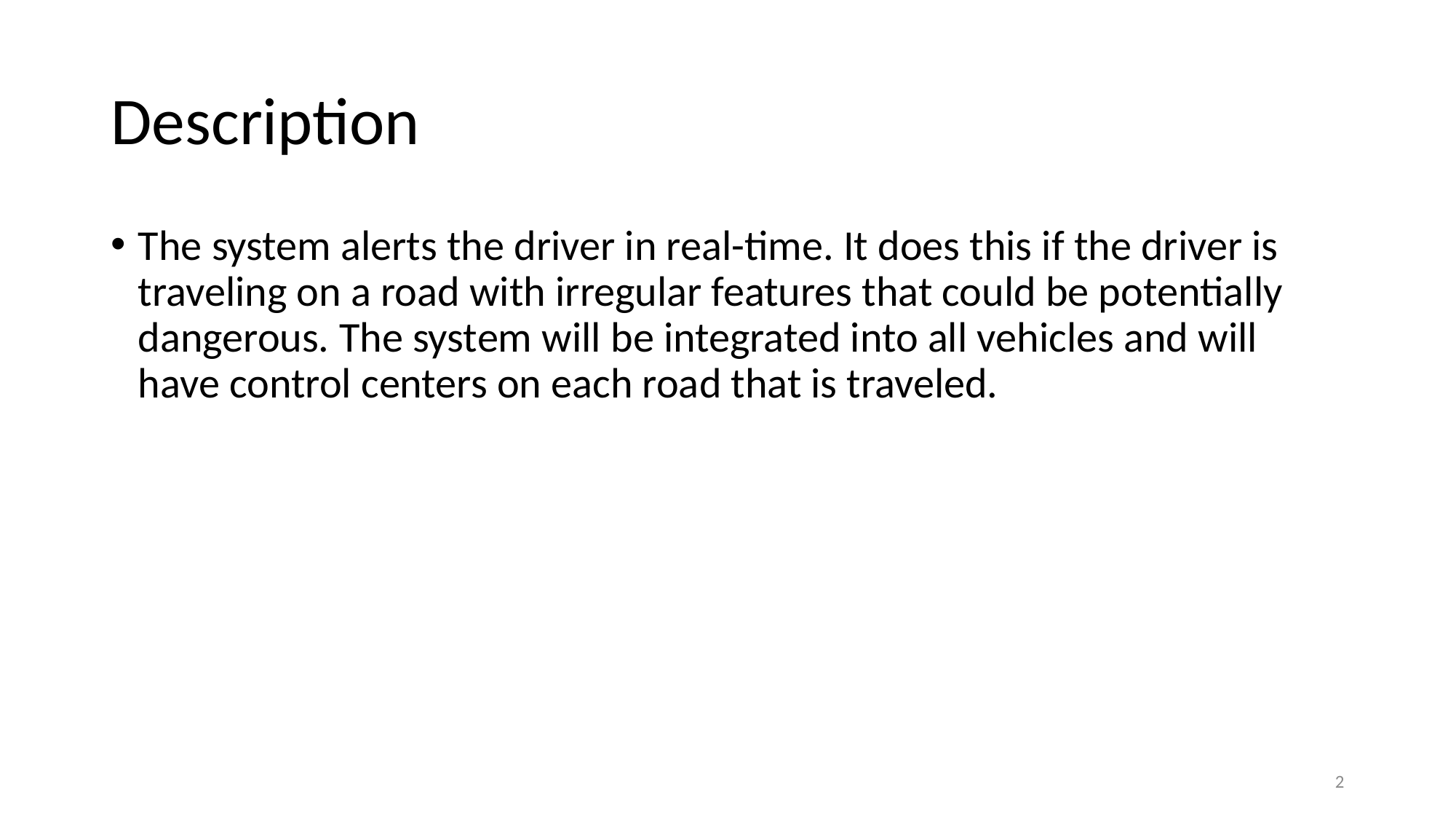

# Description
The system alerts the driver in real-time. It does this if the driver is traveling on a road with irregular features that could be potentially dangerous. The system will be integrated into all vehicles and will have control centers on each road that is traveled.
2